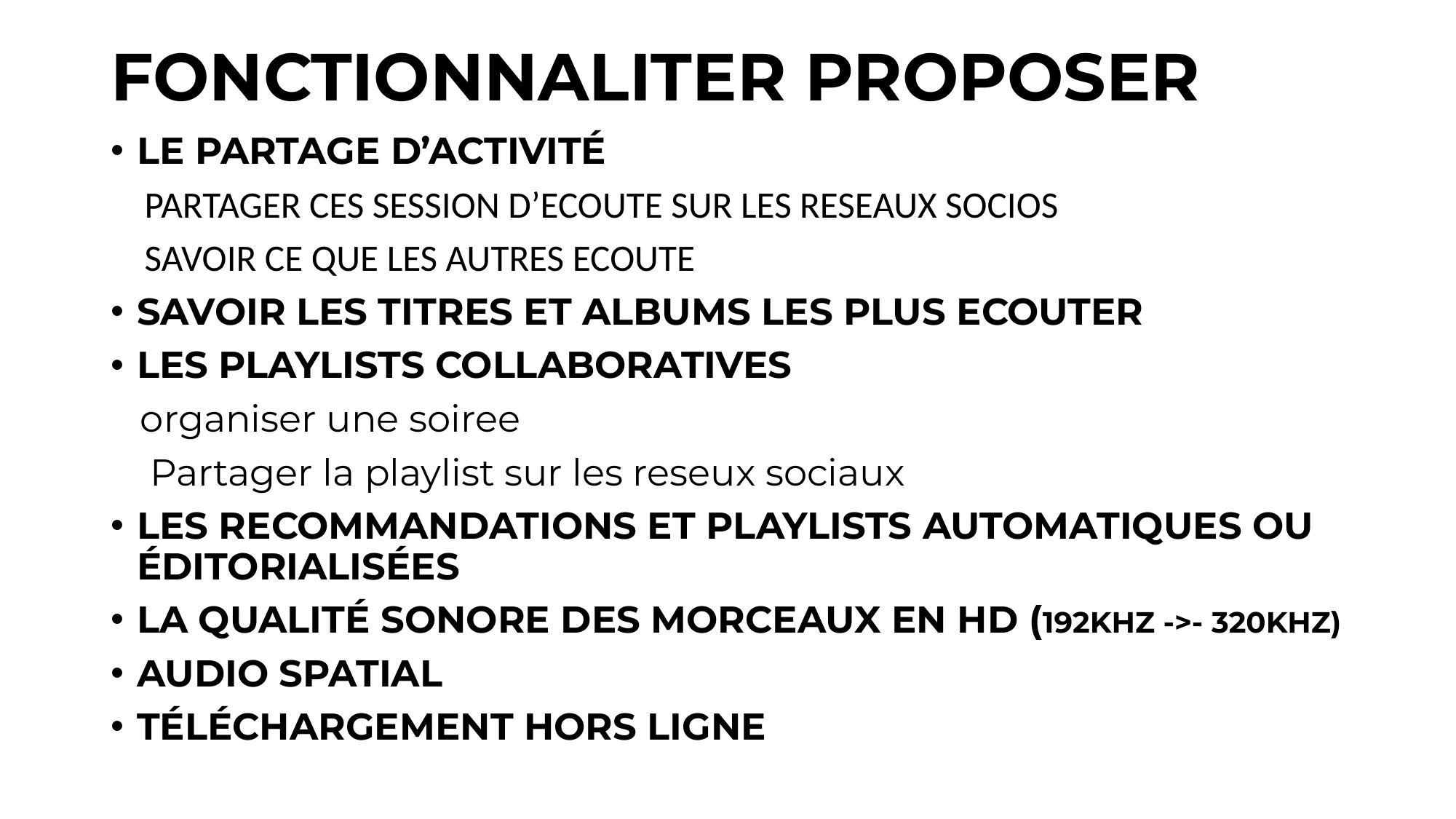

# FONCTIONNALITER PROPOSER
LE PARTAGE D’ACTIVITÉ
    PARTAGER CES SESSION D’ECOUTE SUR LES RESEAUX SOCIOS
    SAVOIR CE QUE LES AUTRES ECOUTE
SAVOIR LES TITRES ET ALBUMS LES PLUS ECOUTER
LES PLAYLISTS COLLABORATIVES
   organiser une soireeiré
    Partager la playlist sur les reseux sociaux
LES RECOMMANDATIONS ET PLAYLISTS AUTOMATIQUES OU ÉDITORIALISÉES
LA QUALITÉ SONORE DES MORCEAUX en HD (192khz ->- 320khz)
Audio spatial
TÉLÉCHARGEMENT HORS LIGNE